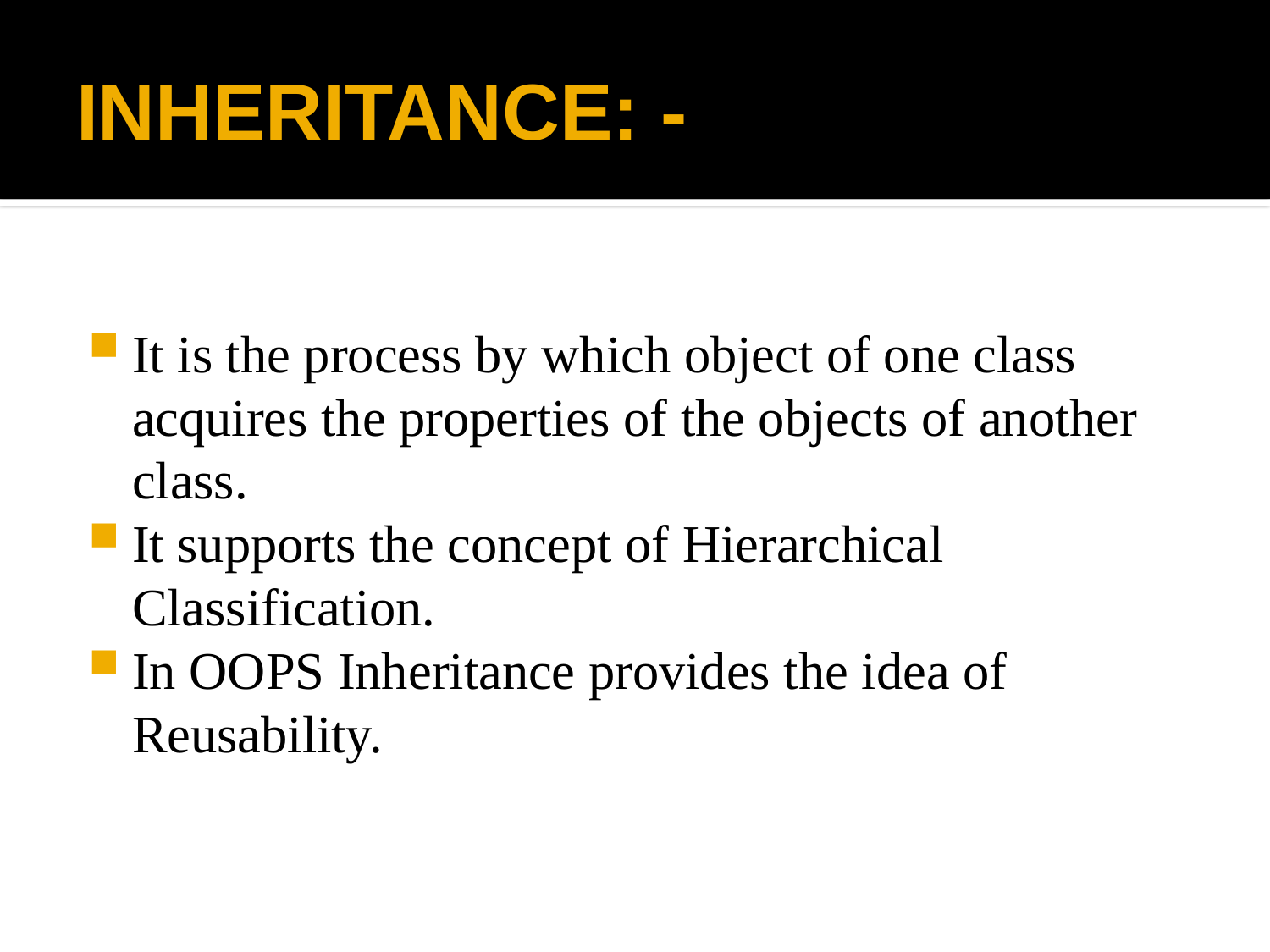

# INHERITANCE: -
It is the process by which object of one class acquires the properties of the objects of another class.
It supports the concept of Hierarchical Classification.
In OOPS Inheritance provides the idea of Reusability.